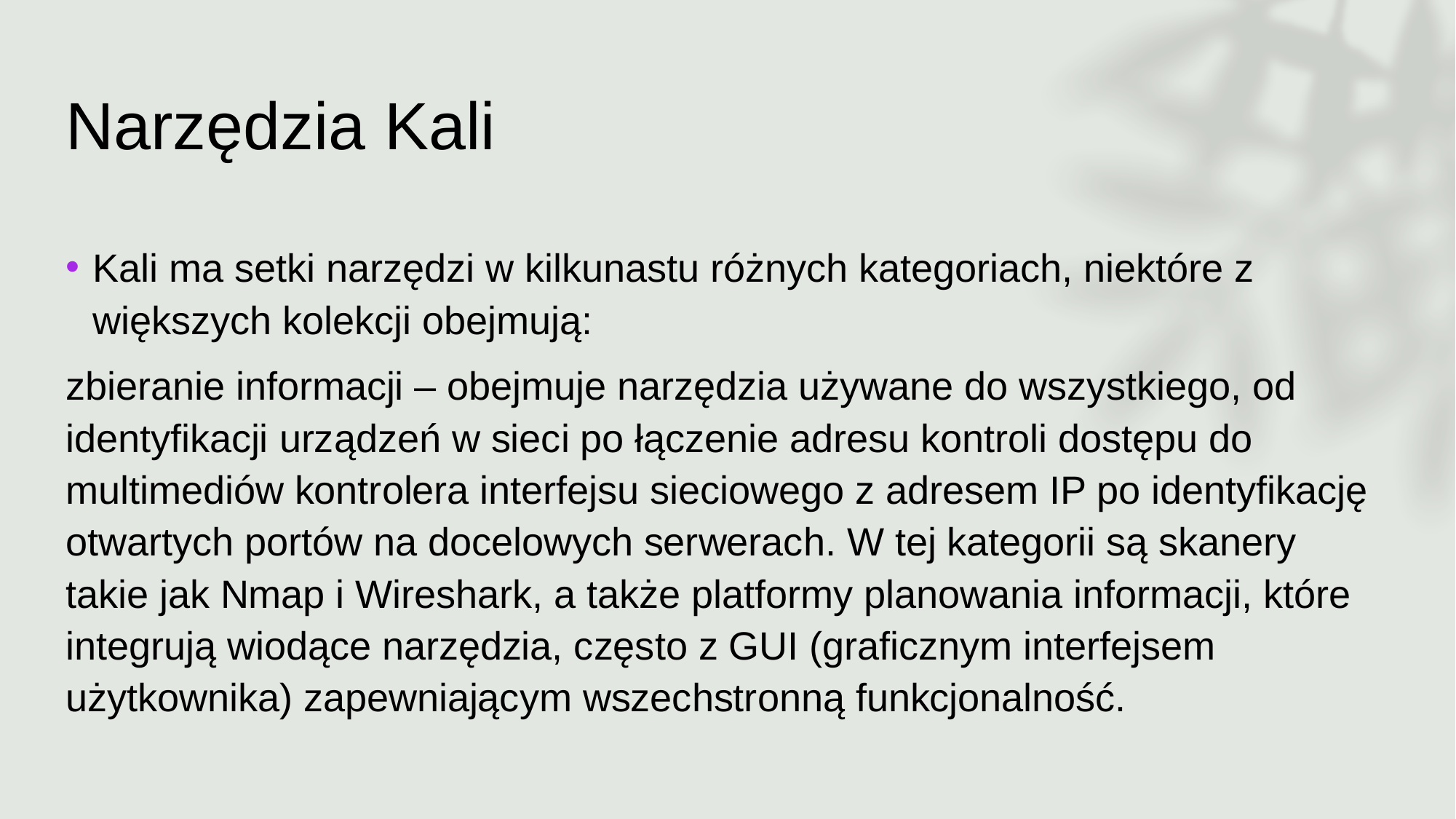

# Narzędzia Kali
Kali ma setki narzędzi w kilkunastu różnych kategoriach, niektóre z większych kolekcji obejmują:
zbieranie informacji – obejmuje narzędzia używane do wszystkiego, od identyfikacji urządzeń w sieci po łączenie adresu kontroli dostępu do multimediów kontrolera interfejsu sieciowego z adresem IP po identyfikację otwartych portów na docelowych serwerach. W tej kategorii są skanery takie jak Nmap i Wireshark, a także platformy planowania informacji, które integrują wiodące narzędzia, często z GUI (graficznym interfejsem użytkownika) zapewniającym wszechstronną funkcjonalność.